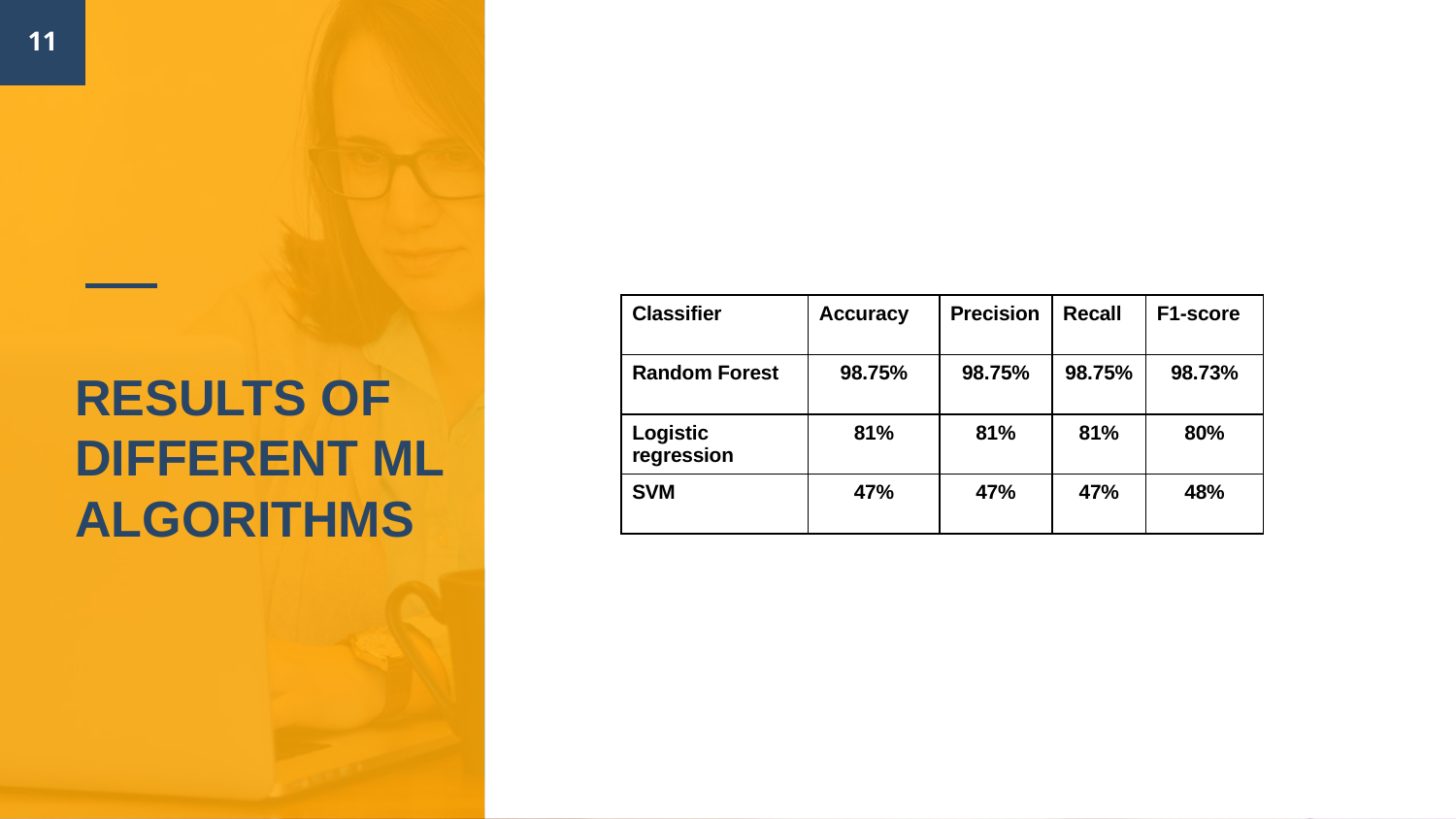

11

| Classifier | Accuracy | Precision | Recall | F1-score |
| --- | --- | --- | --- | --- |
| Random Forest | 98.75% | 98.75% | 98.75% | 98.73% |
| Logistic regression | 81% | 81% | 81% | 80% |
| SVM | 47% | 47% | 47% | 48% |
# RESULTS OF DIFFERENT ML ALGORITHMS